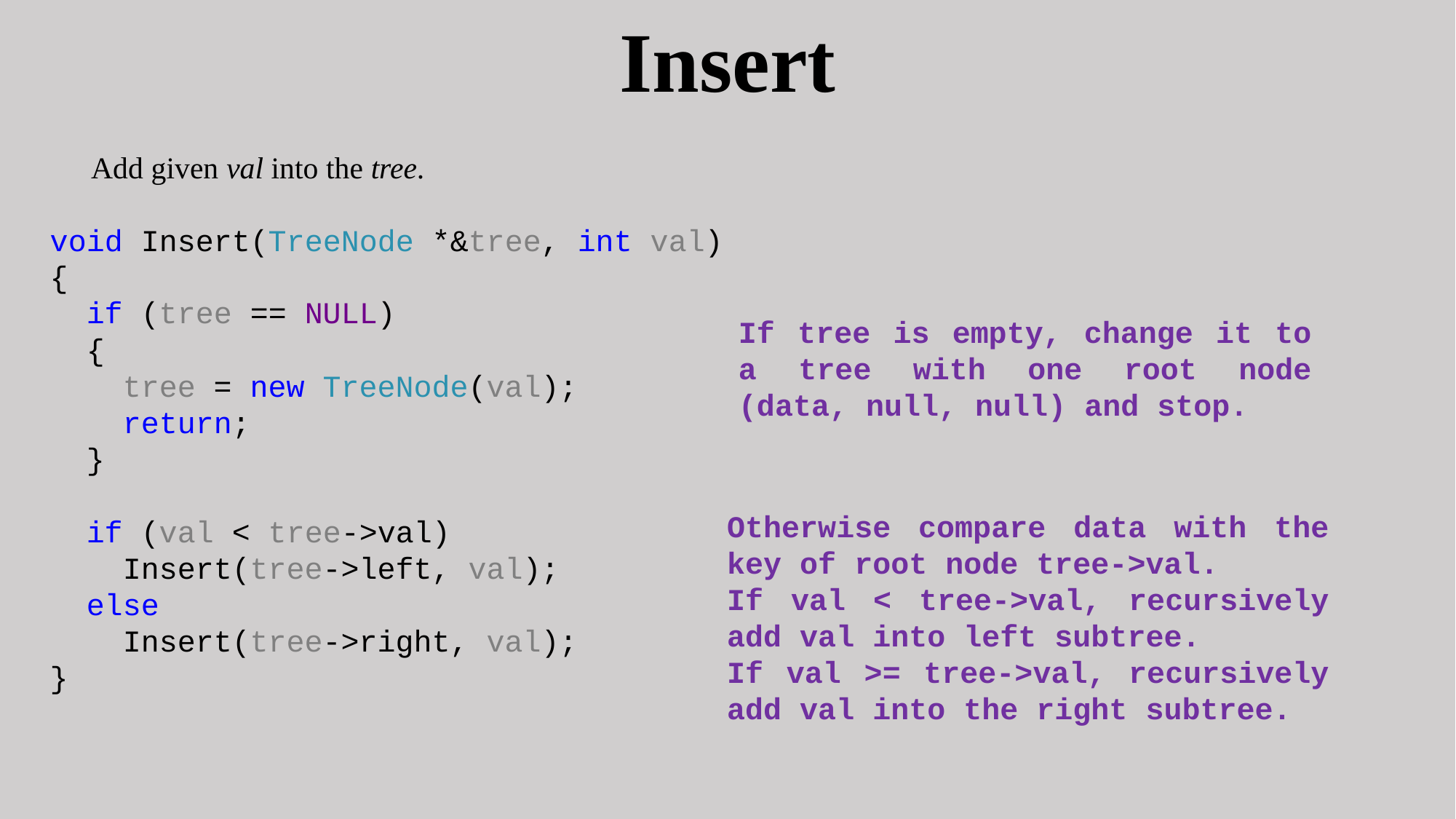

# Insert
Add given val into the tree.

void Insert(TreeNode *&tree, int val)
{
  if (tree == NULL)
  {
    tree = new TreeNode(val);
    return;
  }

  if (val < tree->val)
    Insert(tree->left, val);
  else
    Insert(tree->right, val);
}

If tree is empty, change it to a tree with one root node (data, null, null) and stop.
Otherwise compare data with the key of root node tree->val.
If val < tree->val, recursively add val into left subtree.
If val >= tree->val, recursively add val intо the right subtree.